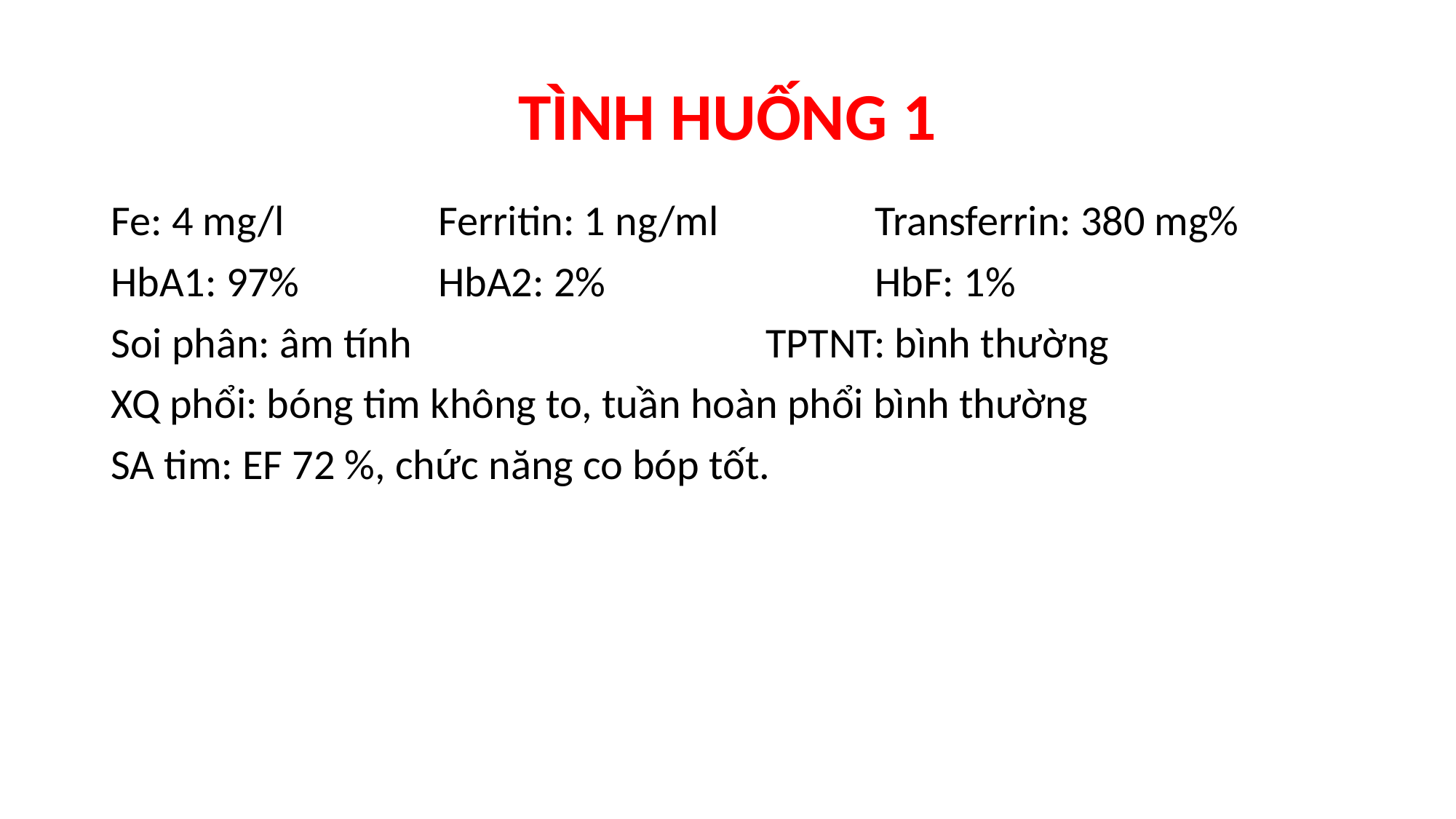

# TÌNH HUỐNG 1
Fe: 4 mg/l		Ferritin: 1 ng/ml		Transferrin: 380 mg%
HbA1: 97%		HbA2: 2%			HbF: 1%
Soi phân: âm tính				TPTNT: bình thường
XQ phổi: bóng tim không to, tuần hoàn phổi bình thường
SA tim: EF 72 %, chức năng co bóp tốt.